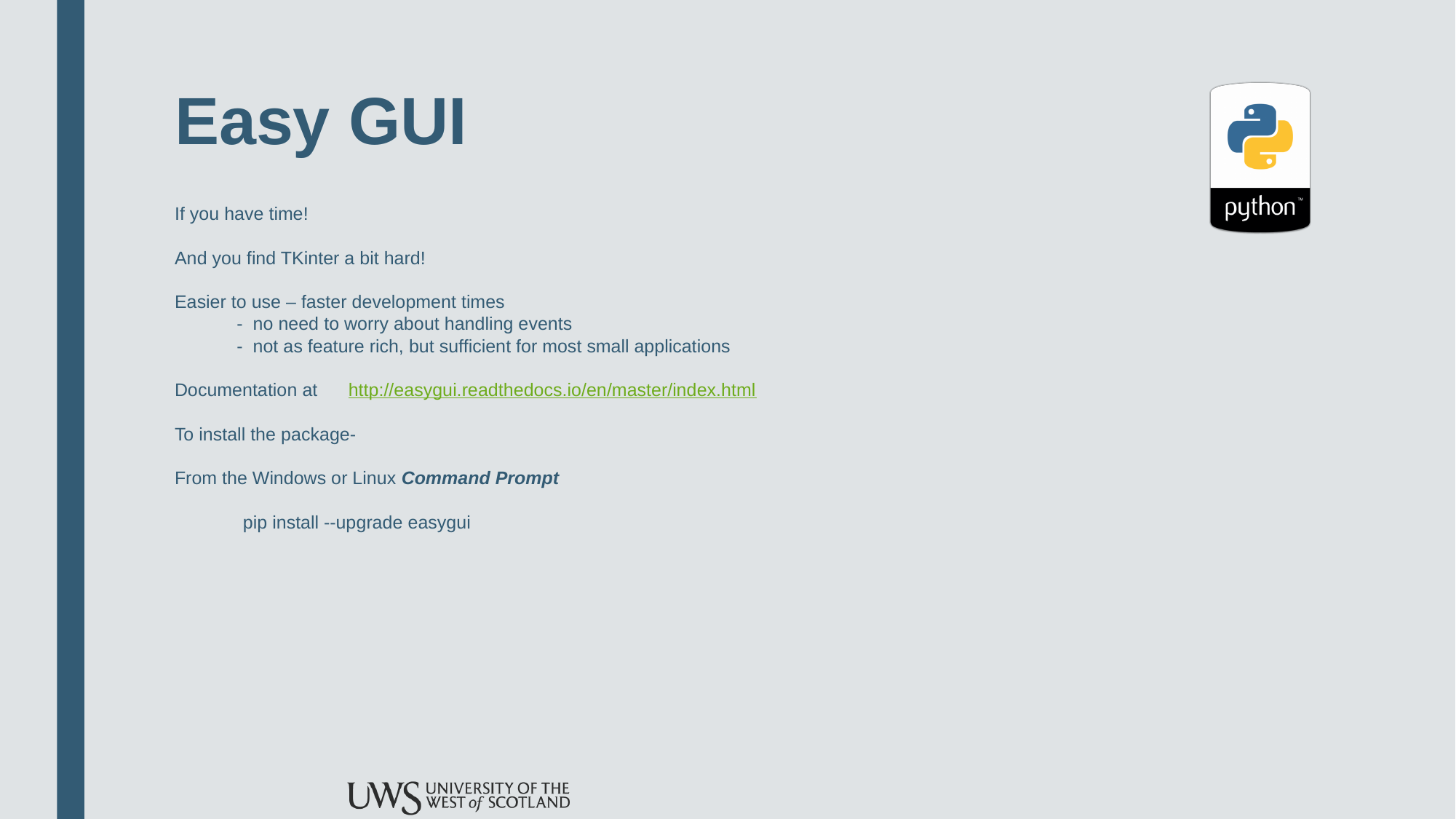

# Easy GUI
If you have time!

And you find TKinter a bit hard!

Easier to use – faster development times
	         -  no need to worry about handling events
	         -  not as feature rich, but sufficient for most small applications

Documentation at      http://easygui.readthedocs.io/en/master/index.html

To install the package-

From the Windows or Linux Command Prompt

		       pip install --upgrade easygui